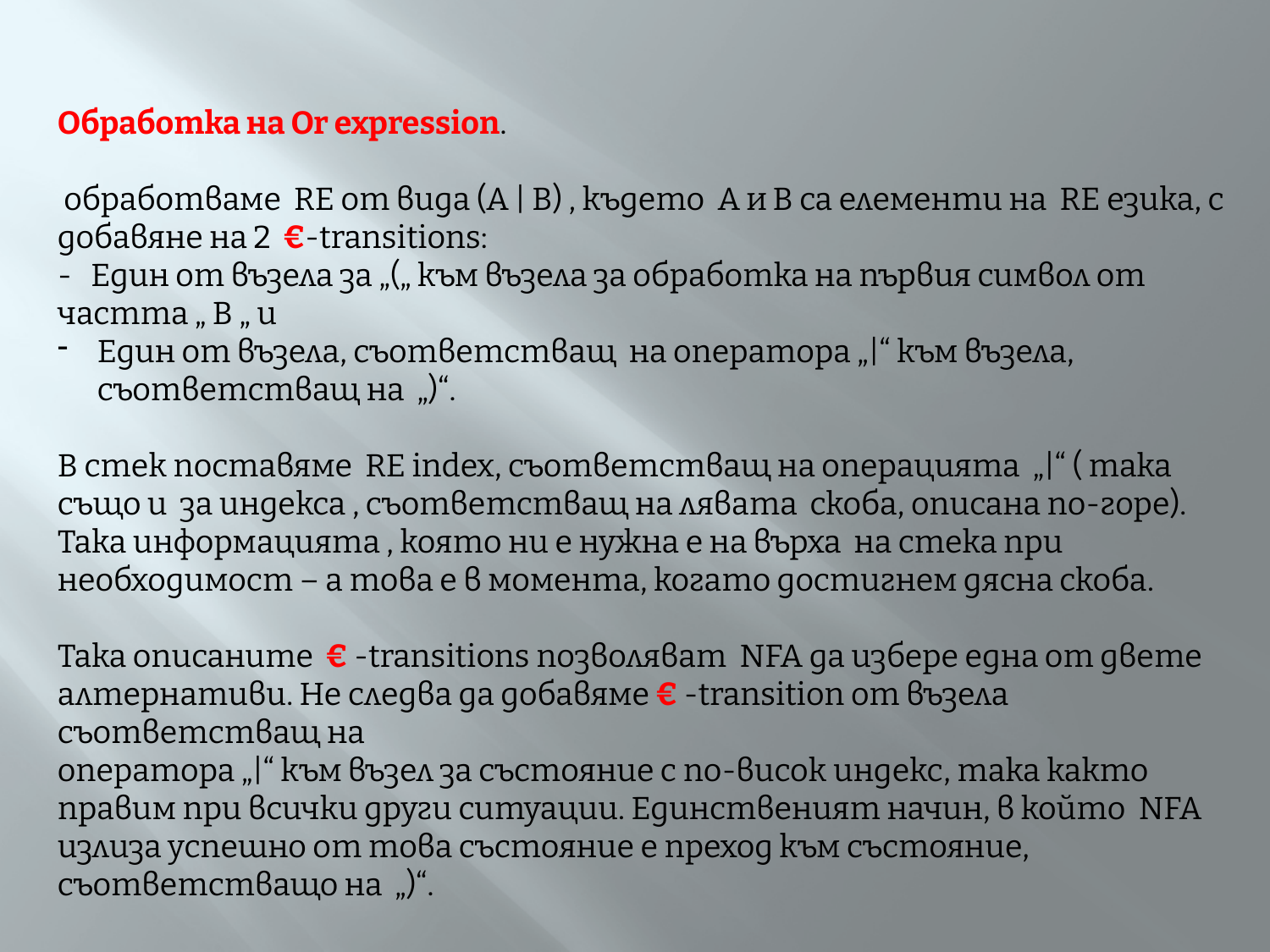

Обработка на Or expression.

 обработваме  RE от вида (A | B) , където  A и B са елементи на  RE езика, с добавяне на 2  €-transitions:
-   Един от възела за „(„ към възела за обработка на първия символ от  частта „ B „ и
Един от възела, съответстващ  на оператора „|“ към възела, съответстващ на  „)“.

В стек поставяме  RE index, съответстващ на операцията  „|“ ( така също и  за индекса , съответстващ на лявата  скоба, описана по-горе). Така информацията , която ни е нужна е на върха  на стека при необходимост – а това е в момента, когато достигнем дясна скоба.

Така описаните  € -transitions позволяват  NFA да избере една от двете алтернативи. Не следва да добавяме € -transition от възела съответстващ на
оператора „|“ към възел за състояние с по-висок индекс, така както правим при всички други ситуации. Единственият начин, в който  NFA излиза успешно от това състояние е преход към състояние, съответстващо на  „)“.